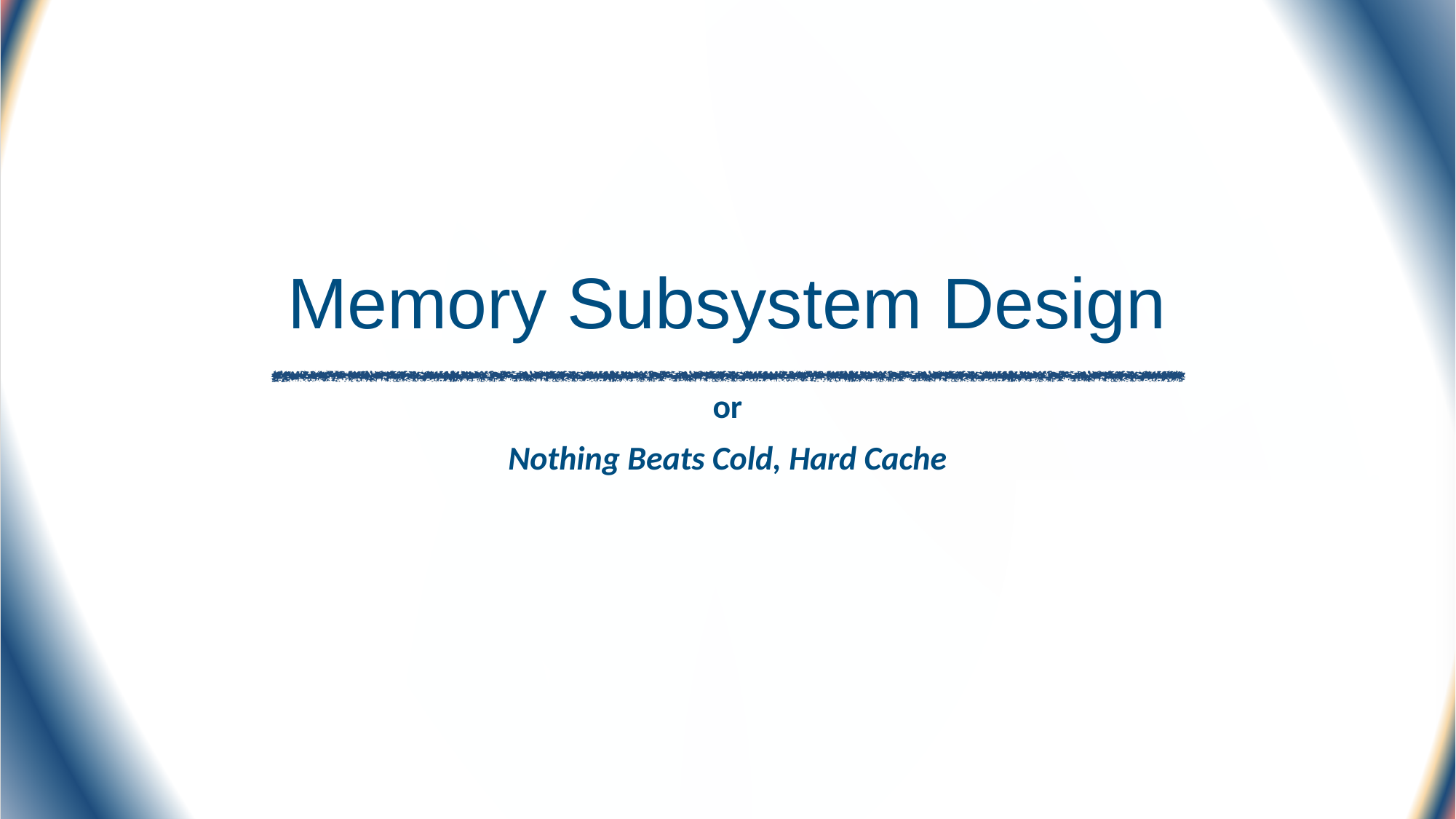

# Memory Subsystem Design
or
Nothing Beats Cold, Hard Cache